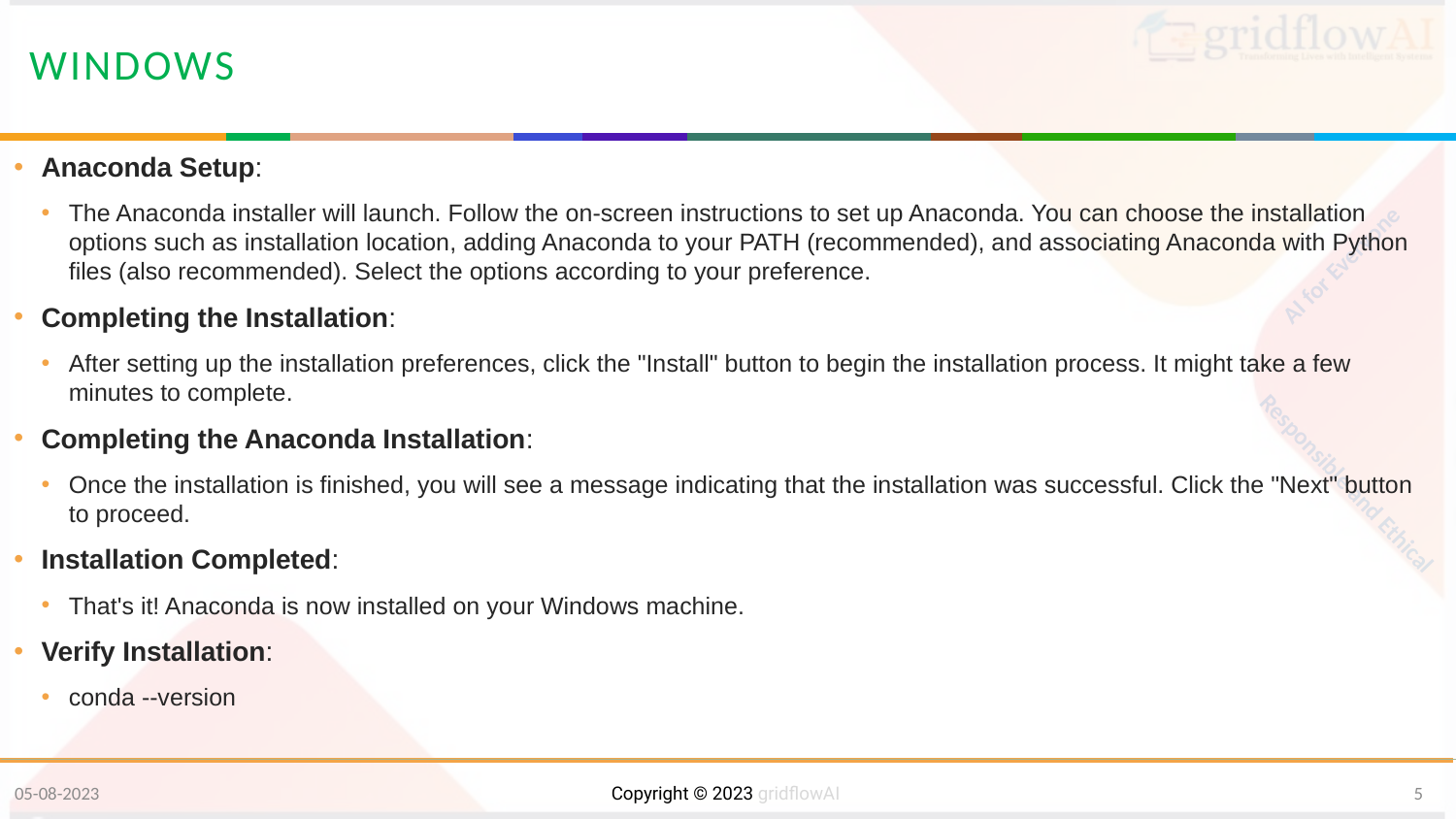

# windows
Anaconda Setup:
The Anaconda installer will launch. Follow the on-screen instructions to set up Anaconda. You can choose the installation options such as installation location, adding Anaconda to your PATH (recommended), and associating Anaconda with Python files (also recommended). Select the options according to your preference.
Completing the Installation:
After setting up the installation preferences, click the "Install" button to begin the installation process. It might take a few minutes to complete.
Completing the Anaconda Installation:
Once the installation is finished, you will see a message indicating that the installation was successful. Click the "Next" button to proceed.
Installation Completed:
That's it! Anaconda is now installed on your Windows machine.
Verify Installation:
conda --version
05-08-2023
Copyright © 2023 gridflowAI
5